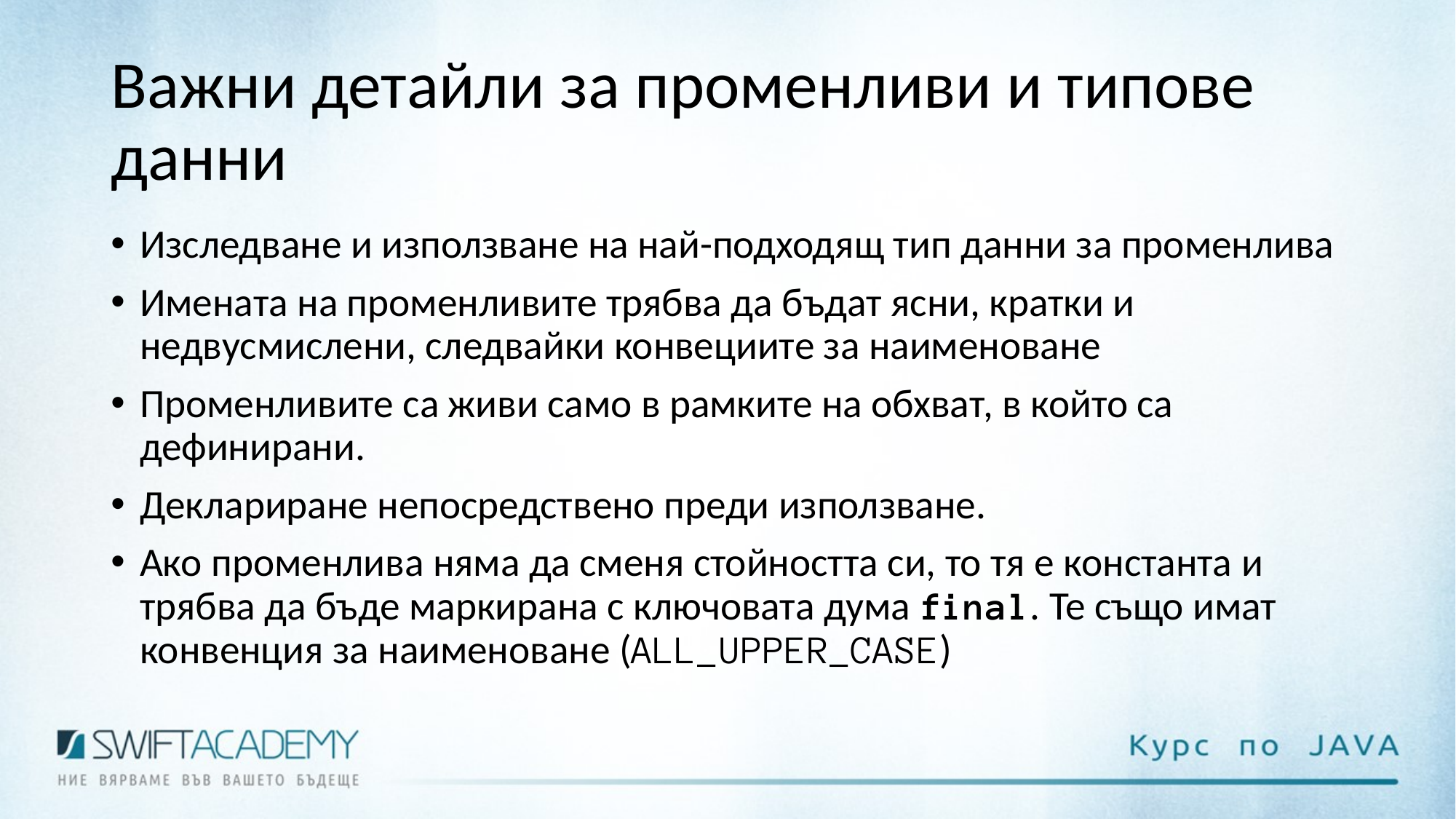

# Важни детайли за променливи и типове данни
Изследване и използване на най-подходящ тип данни за променлива
Имената на променливите трябва да бъдат ясни, кратки и недвусмислени, следвайки конвециите за наименоване
Променливите са живи само в рамките на обхват, в който са дефинирани.
Деклариране непосредствено преди използване.
Ако променлива няма да сменя стойността си, то тя е константа и трябва да бъде маркирана с ключовата дума final. Те също имат конвенция за наименоване (ALL_UPPER_CASE)